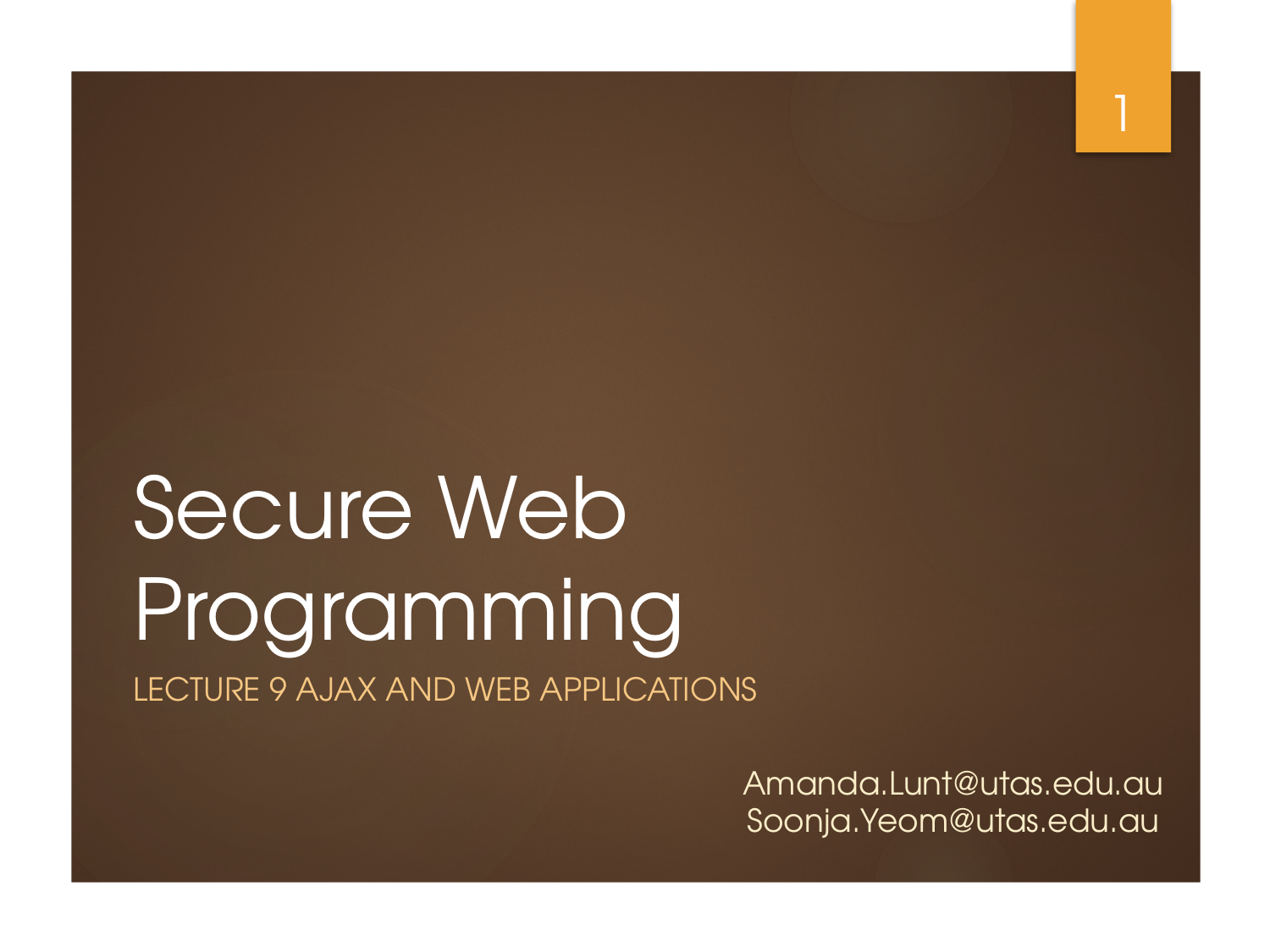

1
# Secure Web Programming
Lecture 9 ajax and web applications
Amanda.Lunt@utas.edu.au
Soonja.Yeom@utas.edu.au